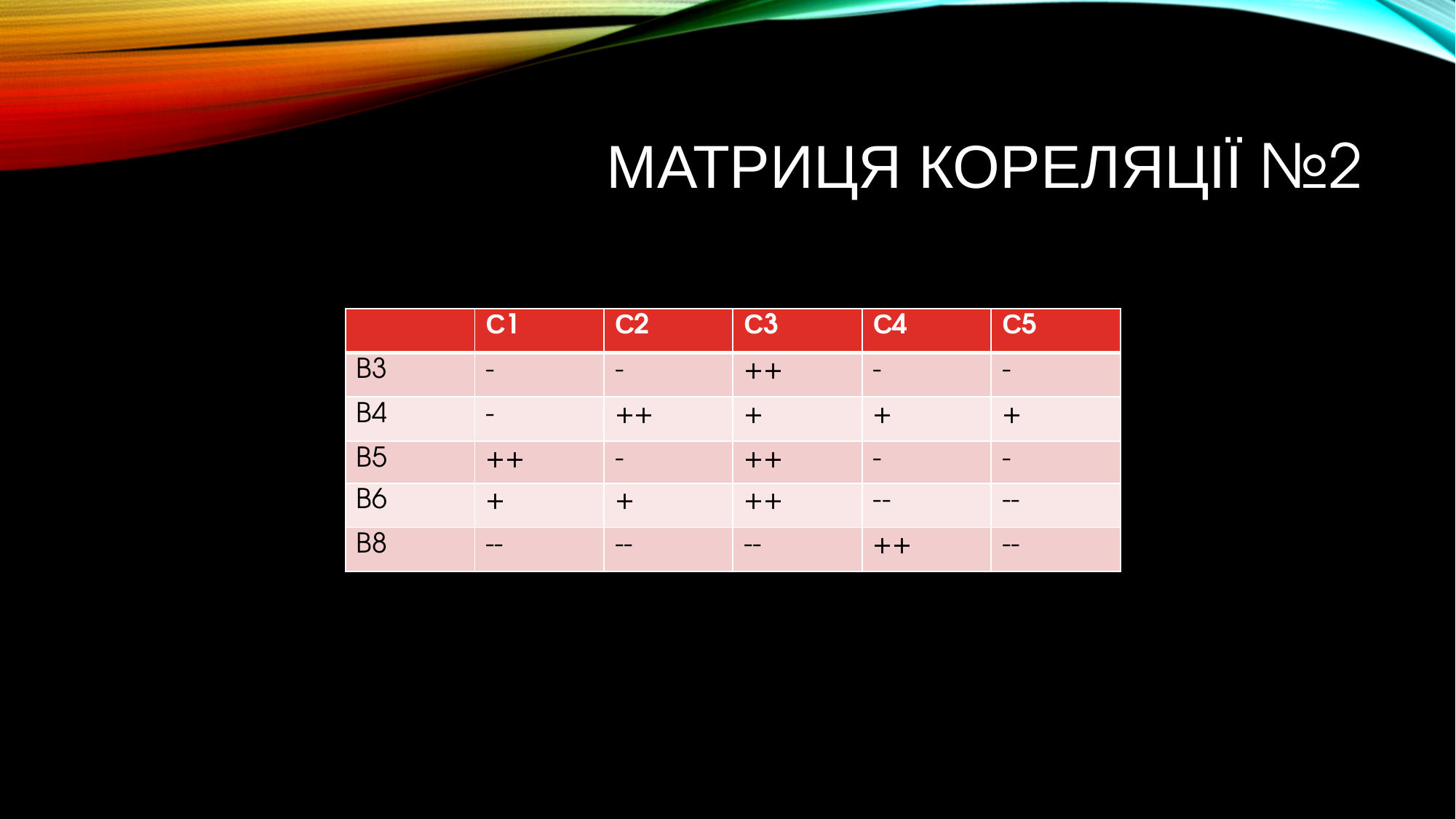

# Матриця кореляції №2
|  | С1 | С2 | С3 | С4 | С5 |
| --- | --- | --- | --- | --- | --- |
| B3 | - | - | ++ | - | - |
| B4 | - | ++ | + | + | + |
| B5 | ++ | - | ++ | - | - |
| B6 | + | + | ++ | -- | -- |
| B8 | -- | -- | -- | ++ | -- |